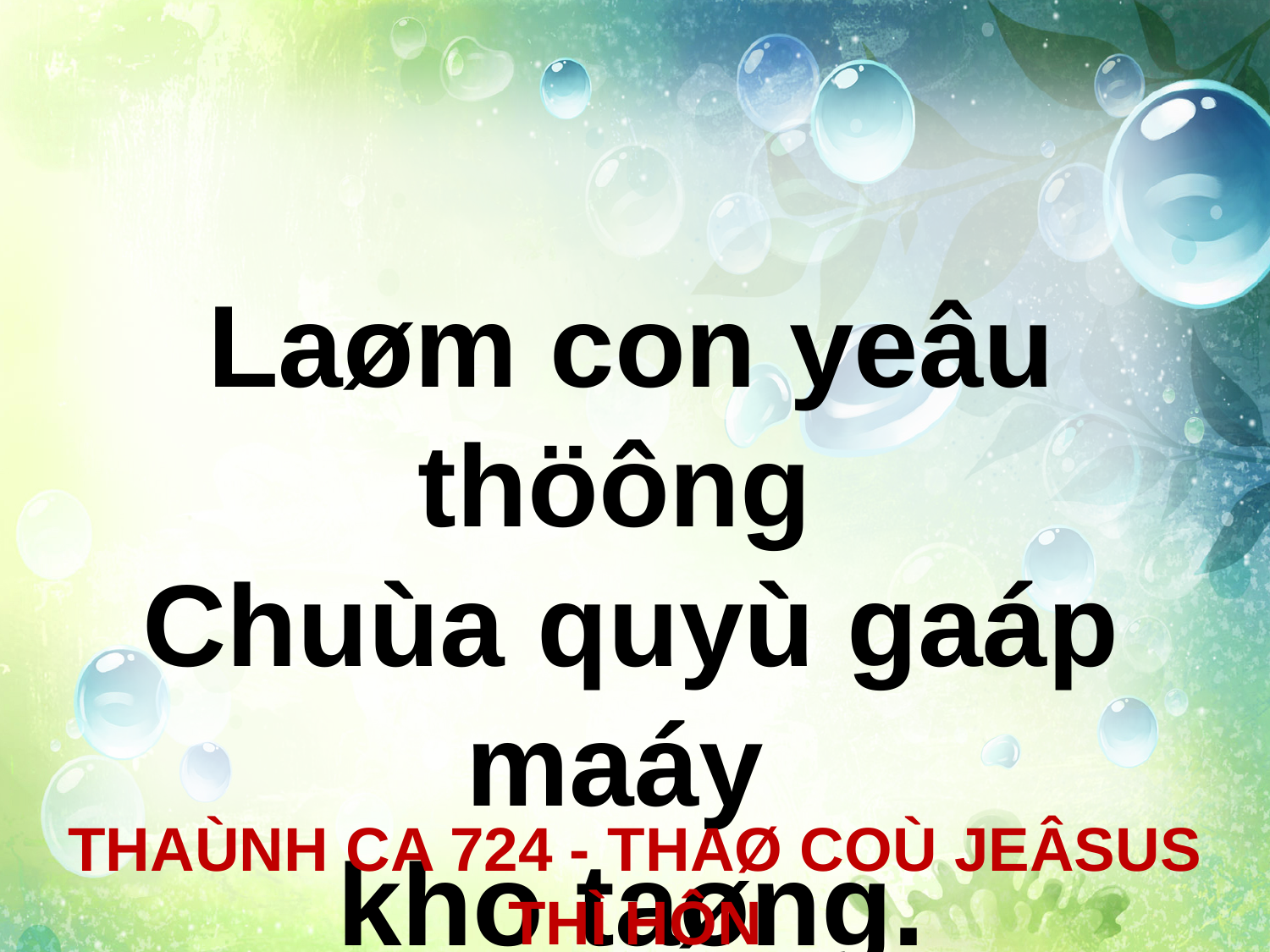

Laøm con yeâu thöông
Chuùa quyù gaáp maáy
kho taøng.
THAÙNH CA 724 - THAØ COÙ JEÂSUS THÌ HÔN